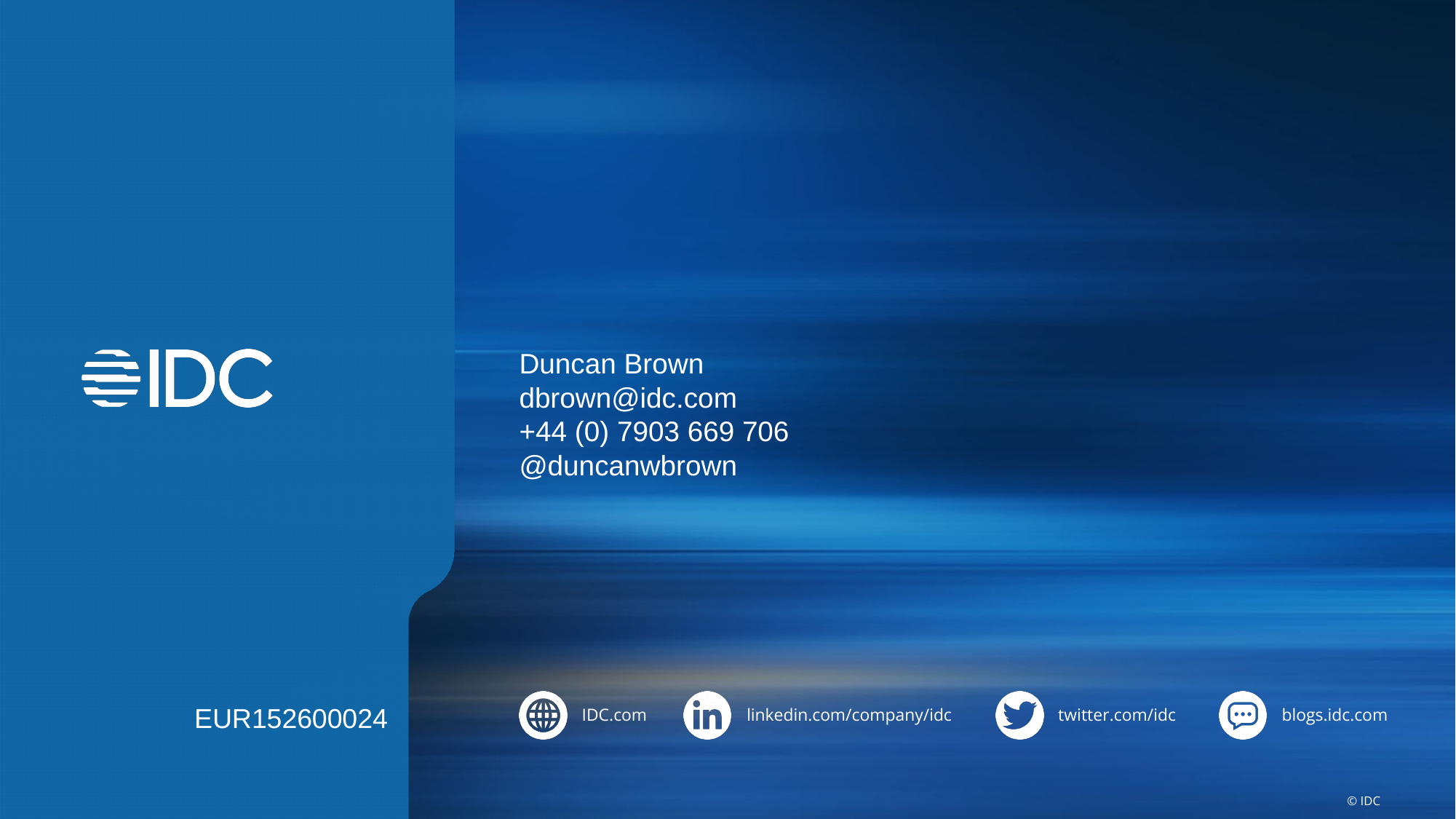

Duncan Brown
dbrown@idc.com
+44 (0) 7903 669 706
@duncanwbrown
EUR152600024